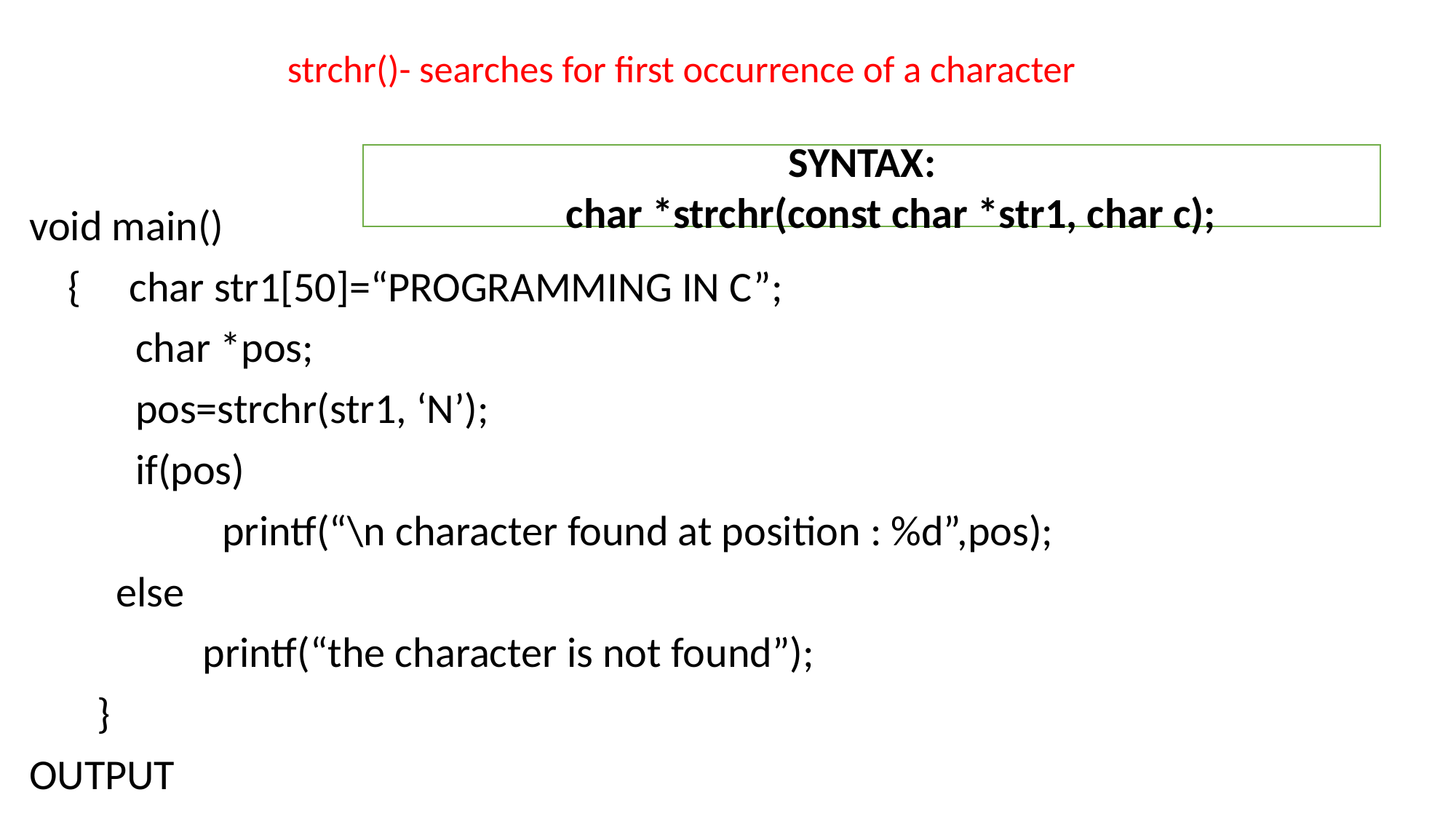

# strchr()- searches for first occurrence of a character

void main()
    {     char str1[50]=“PROGRAMMING IN C”;
           char *pos;
           pos=strchr(str1, ‘N’);
           if(pos)
                    printf(“\n character found at position : %d”,pos);
         else
                  printf(“the character is not found”);
       }
OUTPUT
SYNTAX:
    char *strchr(const char *str1, char c);